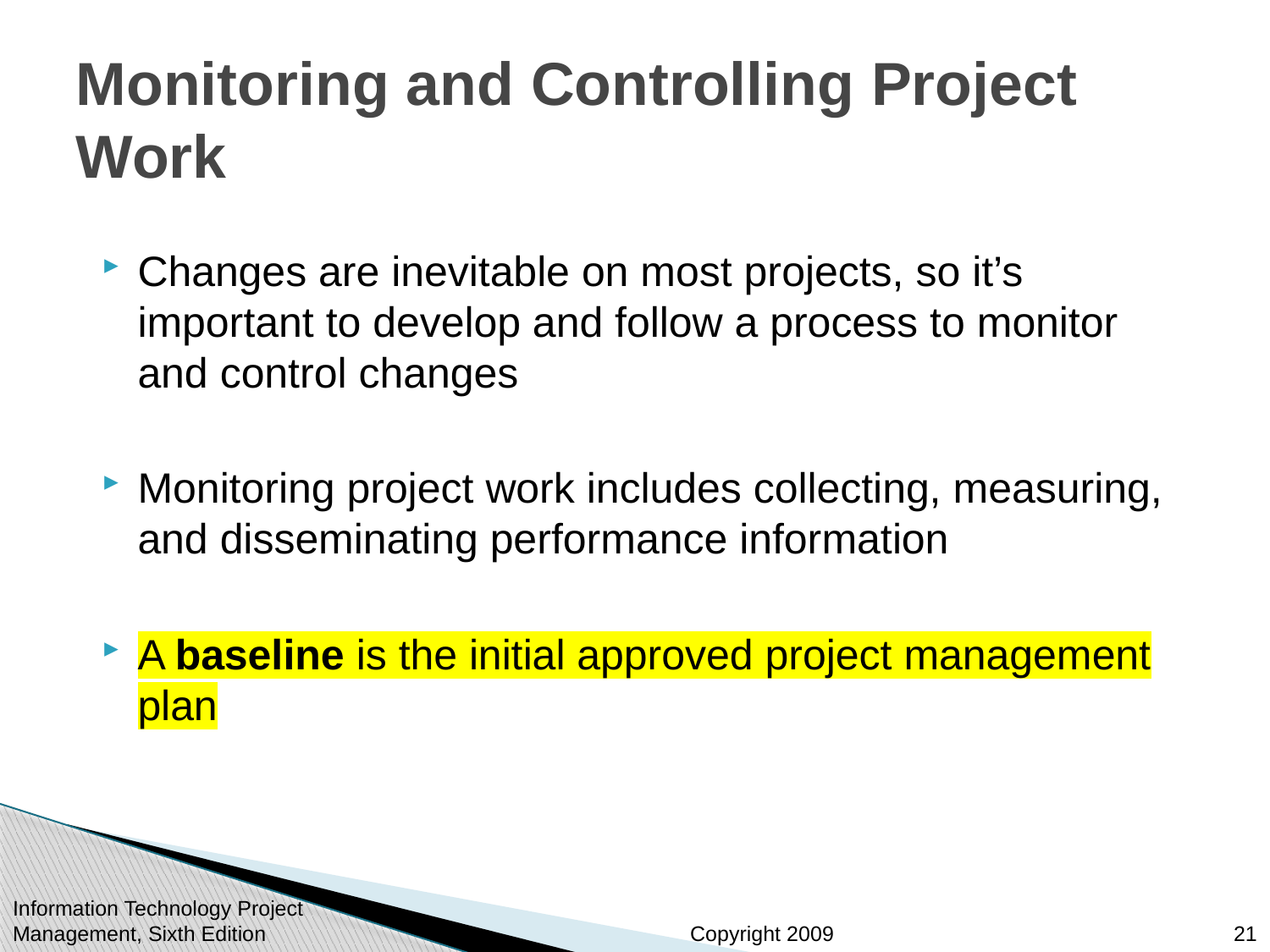

# Monitoring and Controlling Project Work

Changes are inevitable on most projects, so it’s important to develop and follow a process to monitor and control changes

Monitoring project work includes collecting, measuring, and disseminating performance information

A baseline is the initial approved project management plan
Information Technology Project Management, Sixth Edition
21